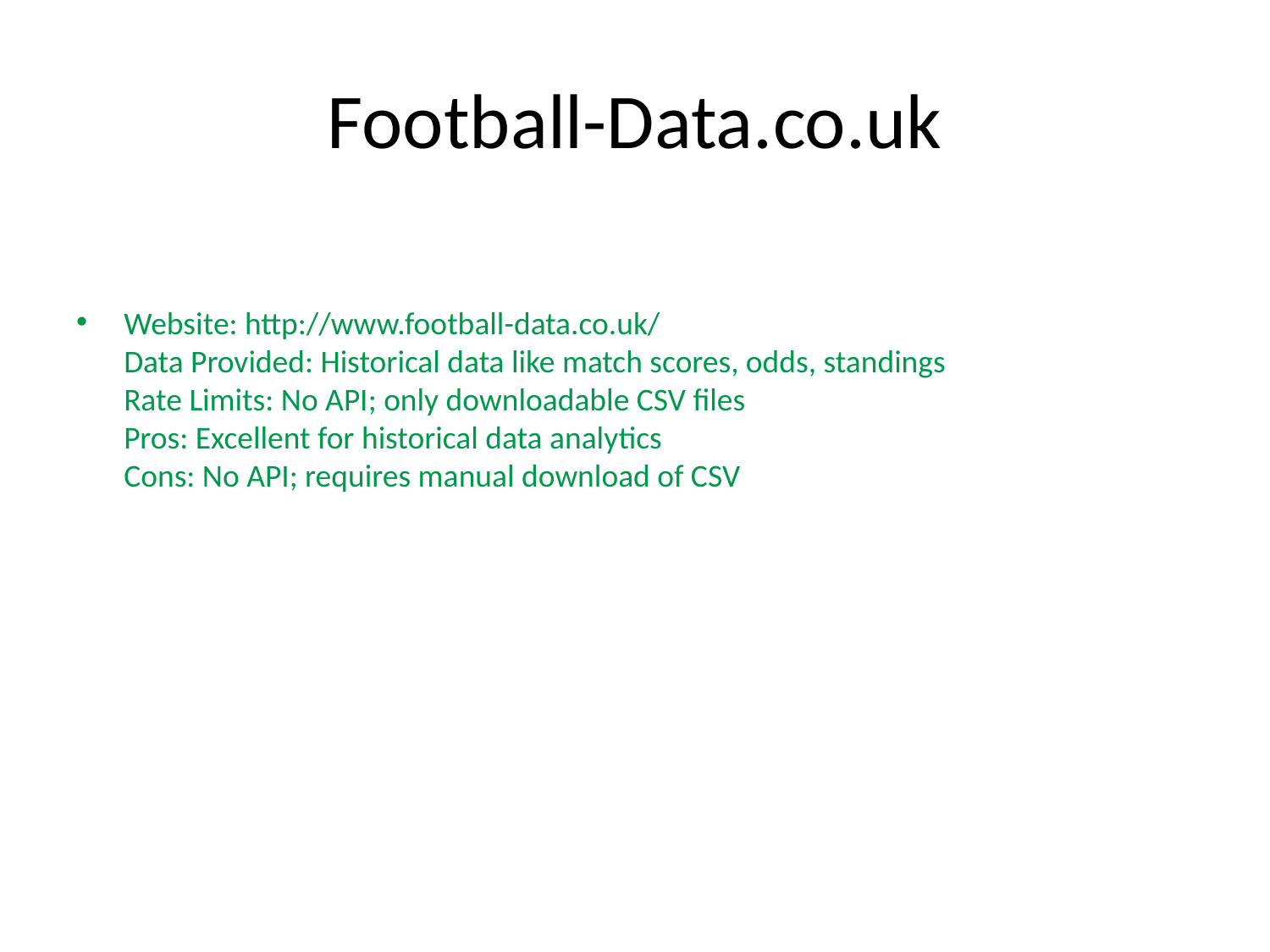

# Football-Data.co.uk

Website: http://www.football-data.co.uk/
Data Provided: Historical data like match scores, odds, standings
Rate Limits: No API; only downloadable CSV files
Pros: Excellent for historical data analytics
Cons: No API; requires manual download of CSV